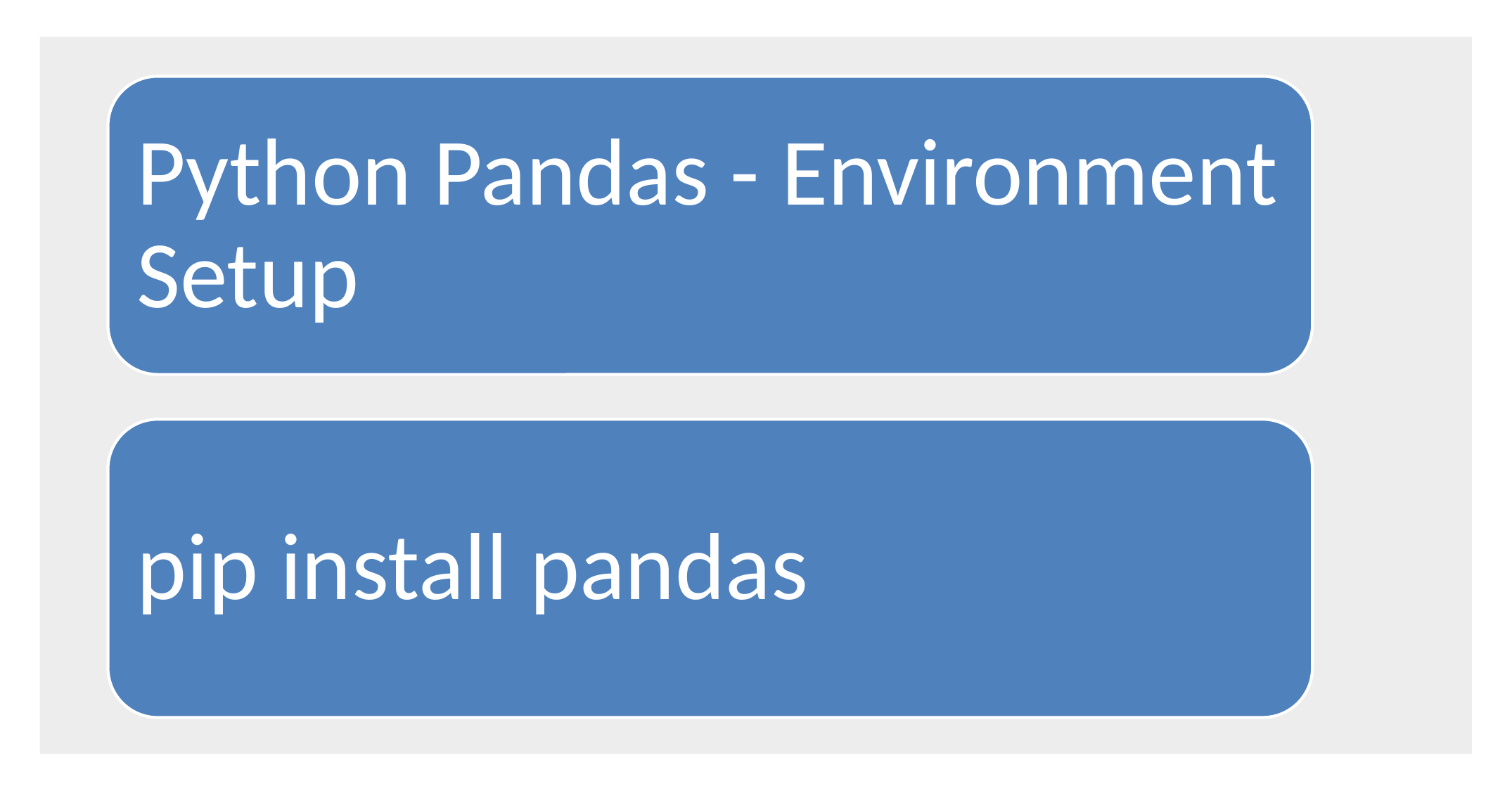

Python Pandas - Environment Setup

pip install pandas